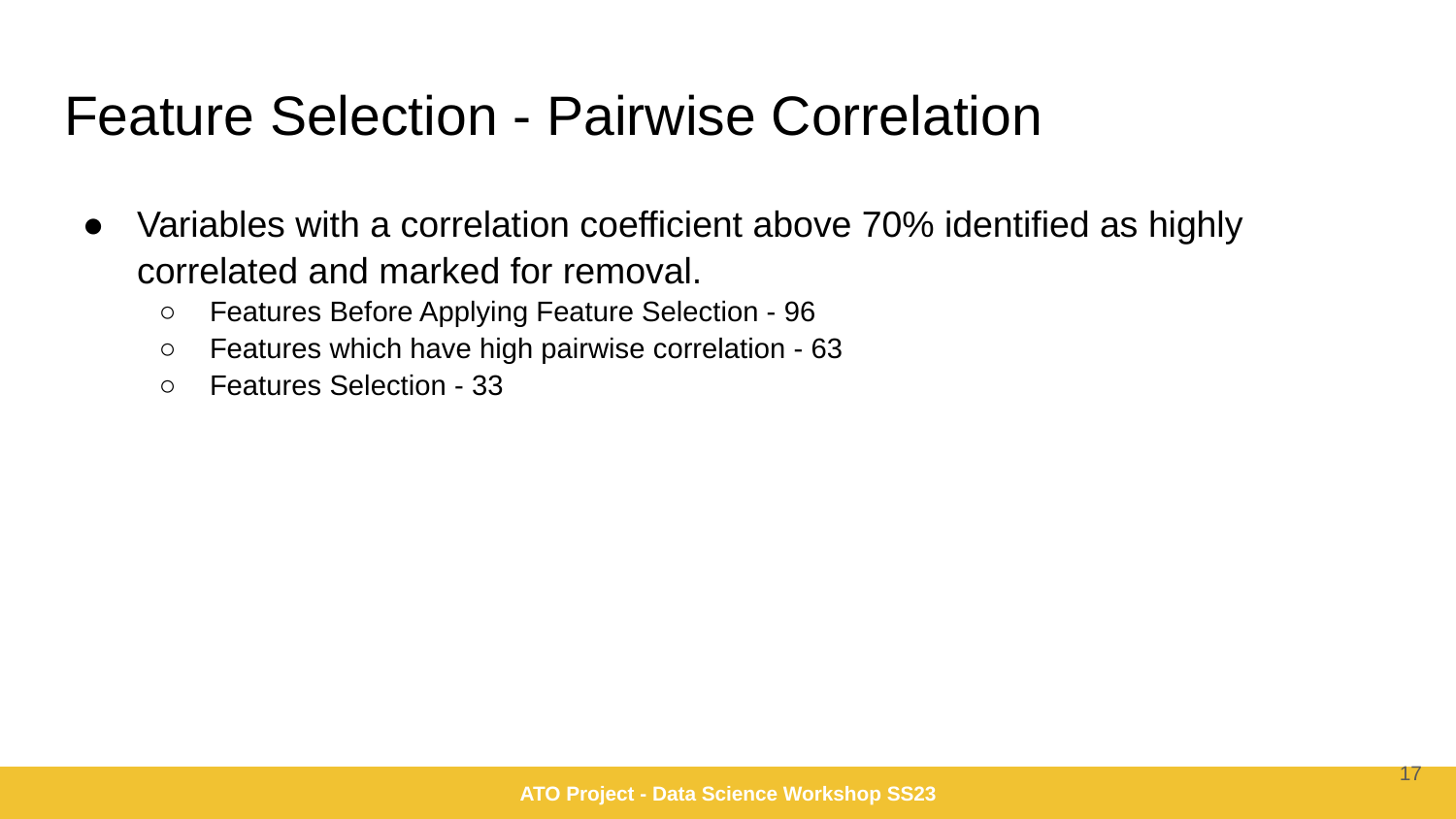

# Feature Selection - Pairwise Correlation
Variables with a correlation coefficient above 70% identified as highly correlated and marked for removal.
Features Before Applying Feature Selection - 96
Features which have high pairwise correlation - 63
Features Selection - 33

17